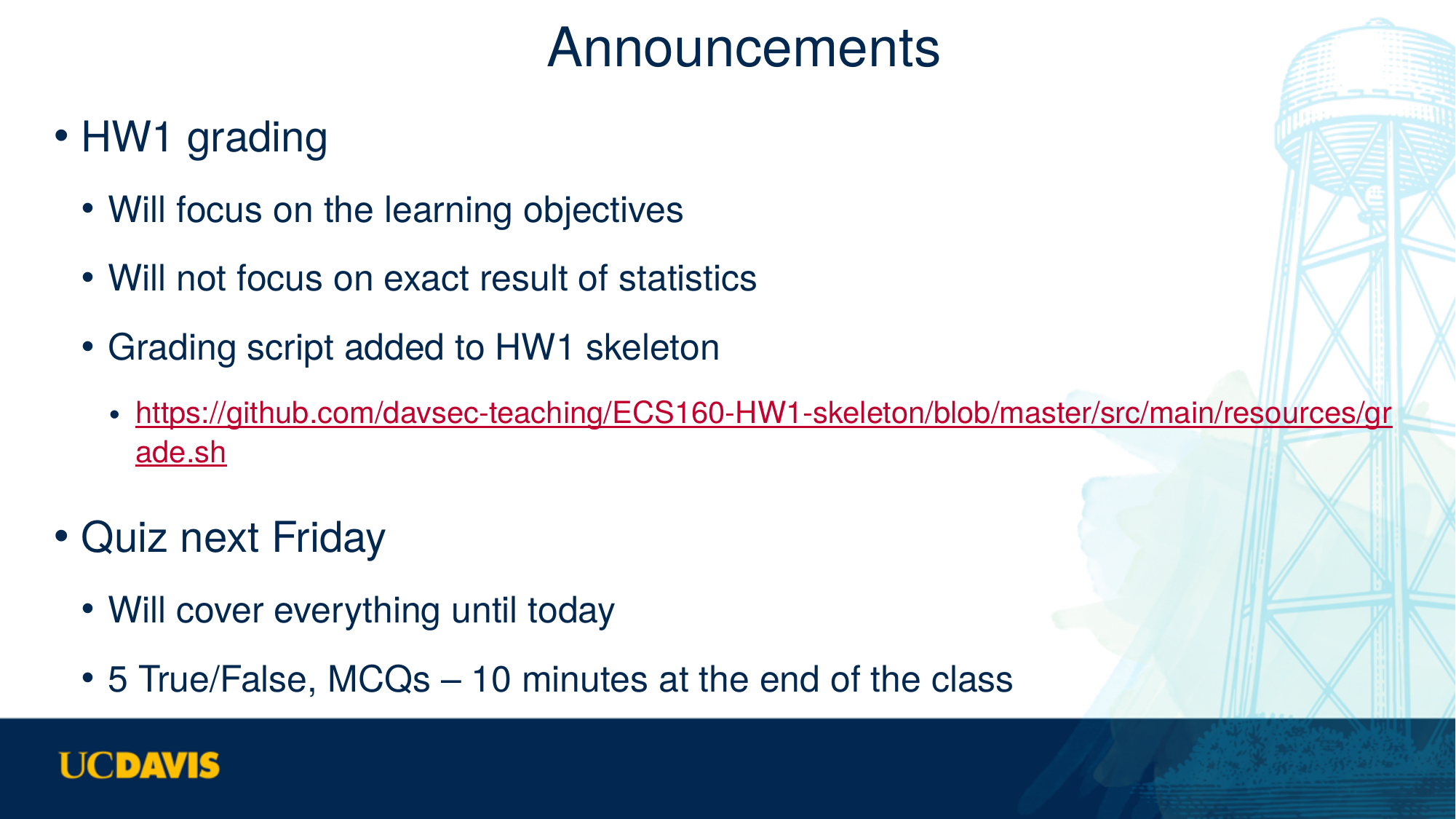

# Announcements
HW1 grading
Will focus on the learning objectives
Will not focus on exact result of statistics
Grading script added to HW1 skeleton
https://github.com/davsec-teaching/ECS160-HW1-skeleton/blob/master/src/main/resources/grade.sh
Quiz next Friday
Will cover everything until today
5 True/False, MCQs – 10 minutes at the end of the class